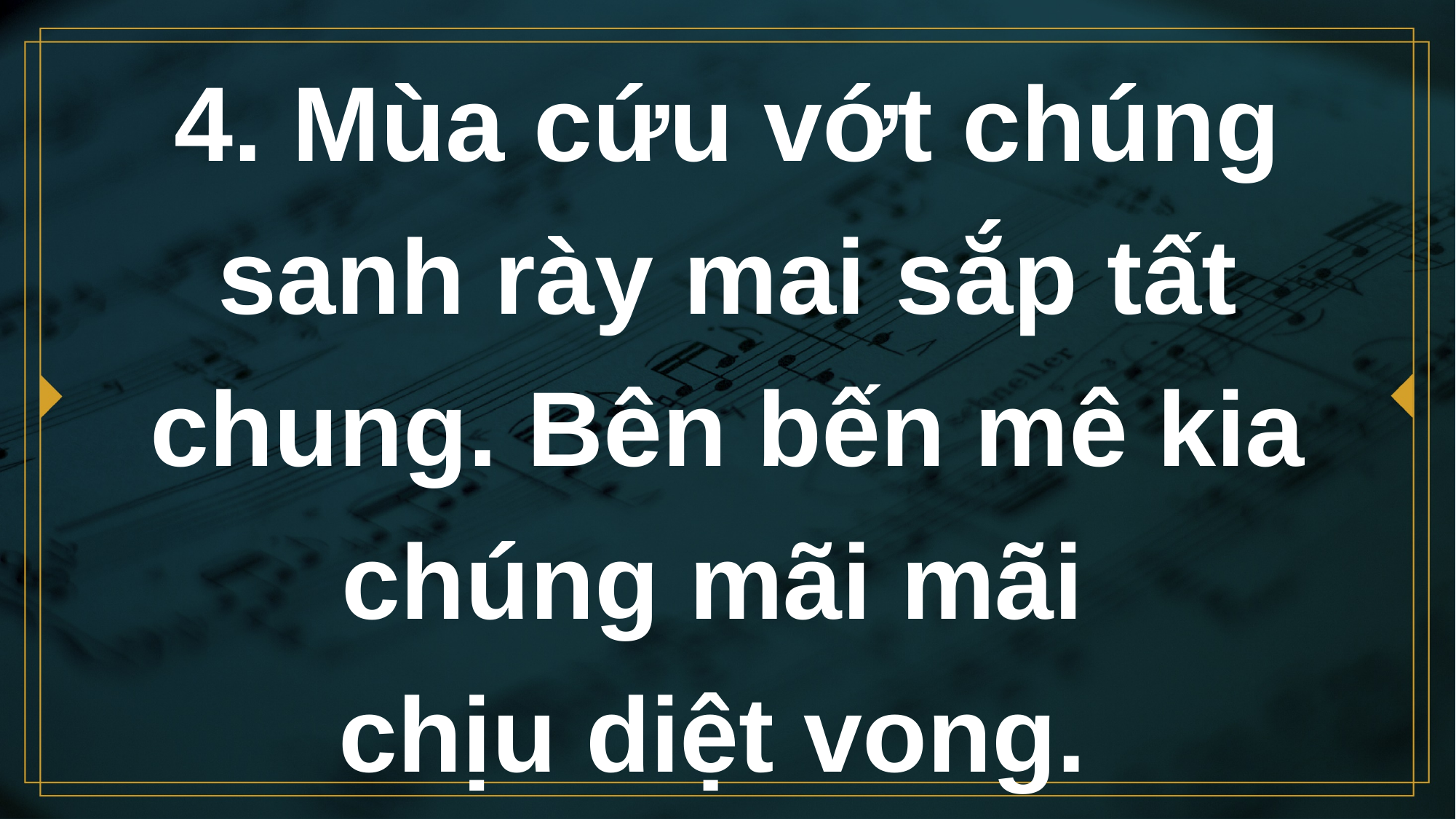

# 4. Mùa cứu vớt chúng sanh rày mai sắp tất chung. Bên bến mê kia chúng mãi mãi chịu diệt vong.